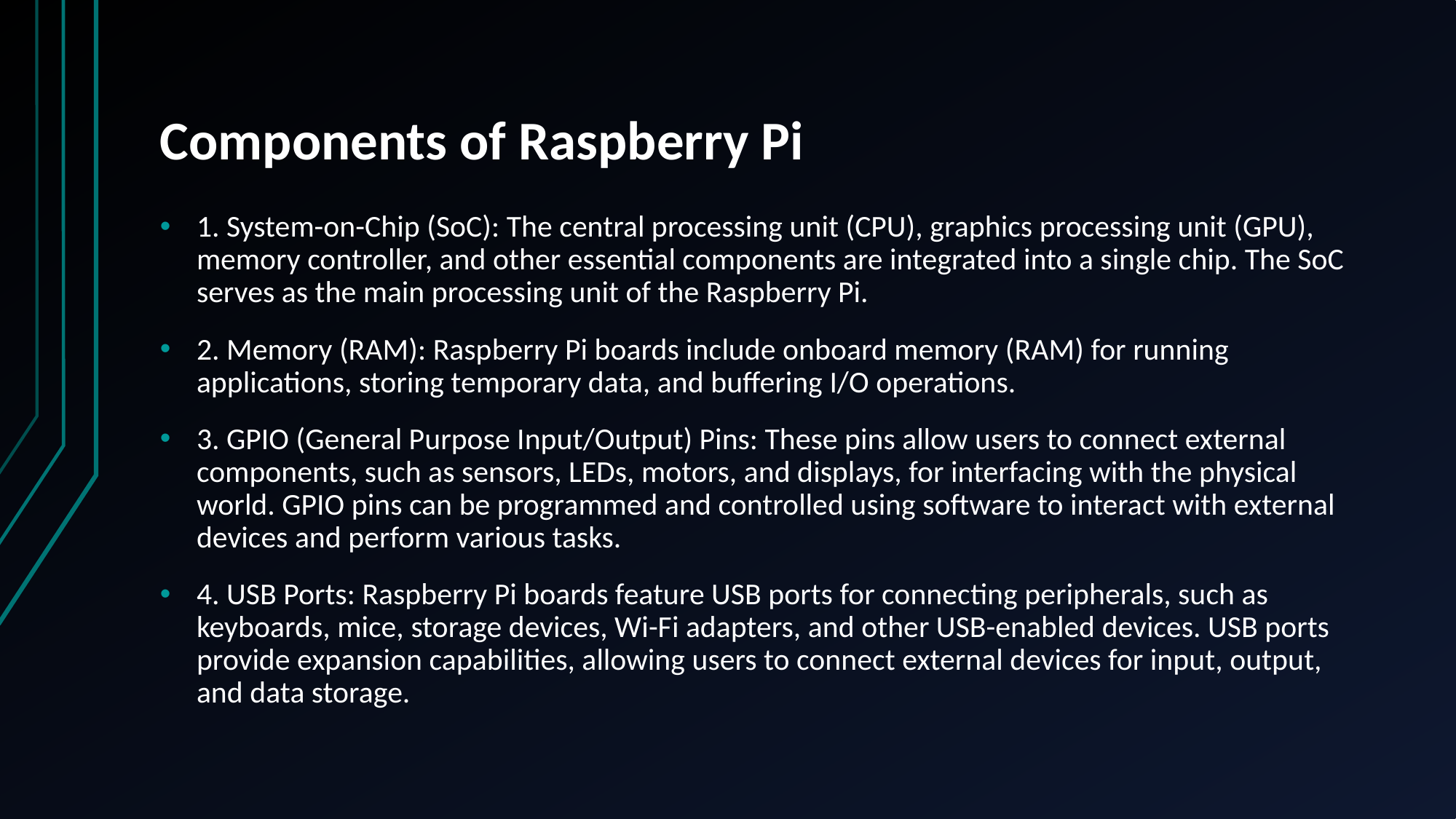

# Components of Raspberry Pi
1. System-on-Chip (SoC): The central processing unit (CPU), graphics processing unit (GPU), memory controller, and other essential components are integrated into a single chip. The SoC serves as the main processing unit of the Raspberry Pi.
2. Memory (RAM): Raspberry Pi boards include onboard memory (RAM) for running applications, storing temporary data, and buffering I/O operations.
3. GPIO (General Purpose Input/Output) Pins: These pins allow users to connect external components, such as sensors, LEDs, motors, and displays, for interfacing with the physical world. GPIO pins can be programmed and controlled using software to interact with external devices and perform various tasks.
4. USB Ports: Raspberry Pi boards feature USB ports for connecting peripherals, such as keyboards, mice, storage devices, Wi-Fi adapters, and other USB-enabled devices. USB ports provide expansion capabilities, allowing users to connect external devices for input, output, and data storage.